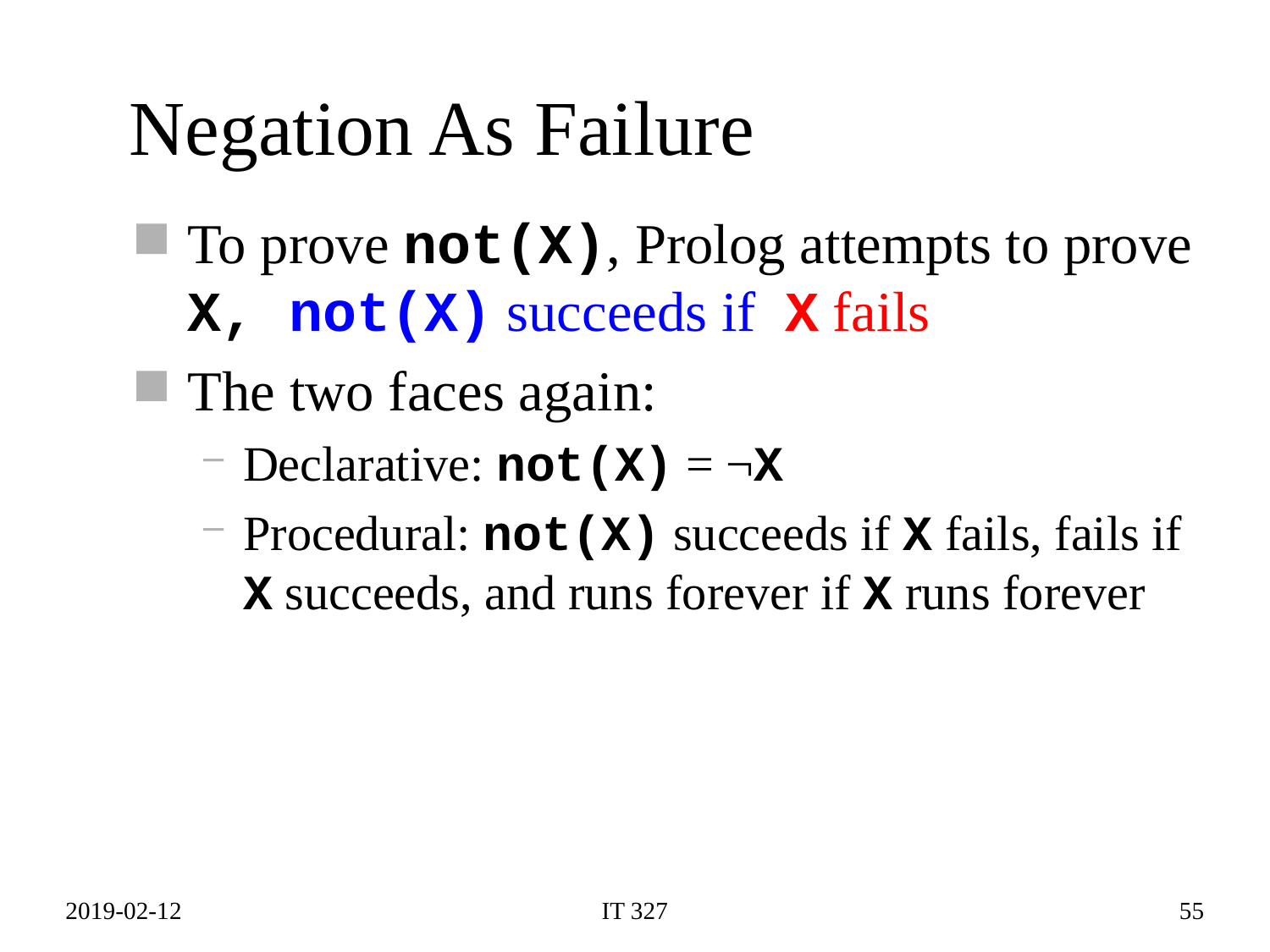

# Negation As Failure
To prove not(X), Prolog attempts to prove X, not(X) succeeds if  X fails
The two faces again:
Declarative: not(X) = ¬X
Procedural: not(X) succeeds if X fails, fails if X succeeds, and runs forever if X runs forever
2019-02-12
IT 327
55